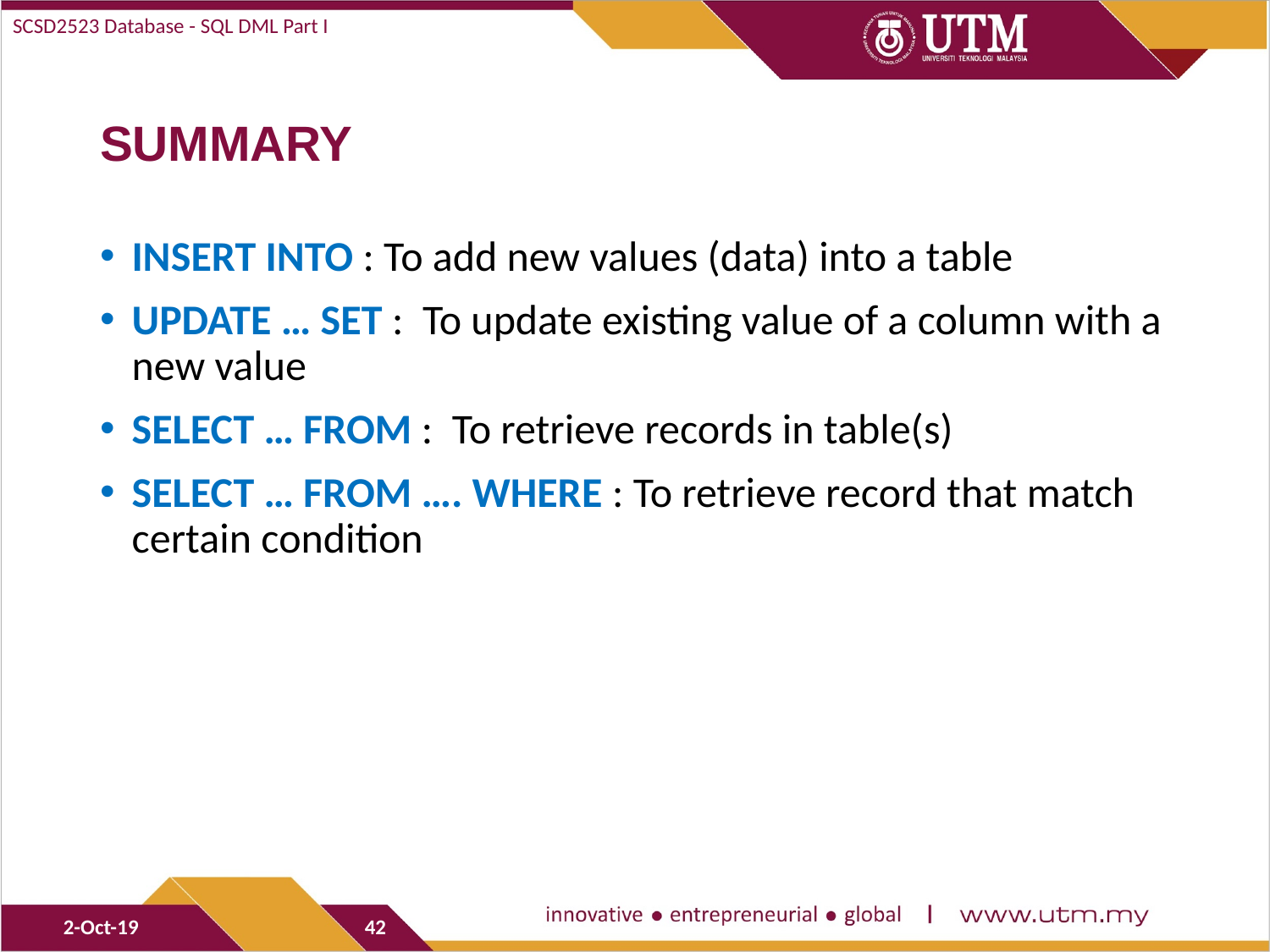

SCSD2523 Database - SQL DML Part I
# SUMMARY
INSERT INTO : To add new values (data) into a table
UPDATE … SET :  To update existing value of a column with a new value
SELECT … FROM :  To retrieve records in table(s)
SELECT … FROM …. WHERE : To retrieve record that match certain condition

2-Oct-19
42